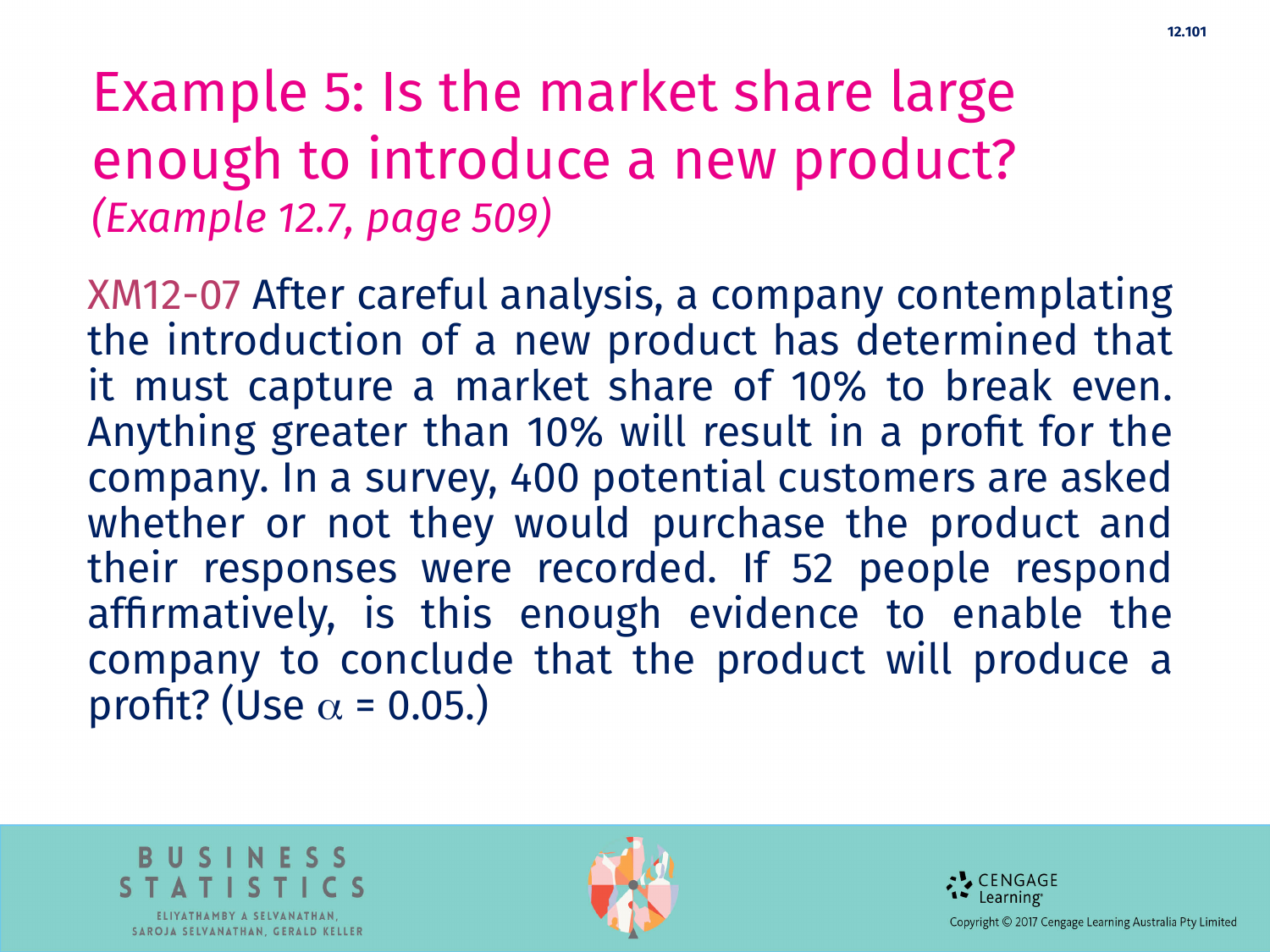

12.101
# Example 5: Is the market share large enough to introduce a new product? (Example 12.7, page 509)
XM12-07 After careful analysis, a company contemplating the introduction of a new product has determined that it must capture a market share of 10% to break even. Anything greater than 10% will result in a profit for the company. In a survey, 400 potential customers are asked whether or not they would purchase the product and their responses were recorded. If 52 people respond affirmatively, is this enough evidence to enable the company to conclude that the product will produce a profit? (Use α = 0.05.)